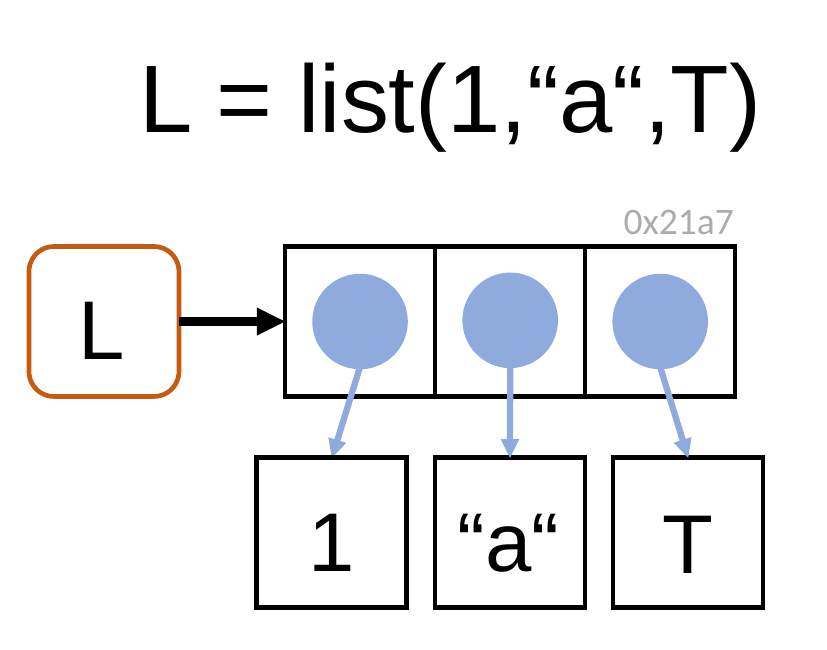

L = list(1,“a“,T)
0x21a7

L

1
1
1
1
“a“
T